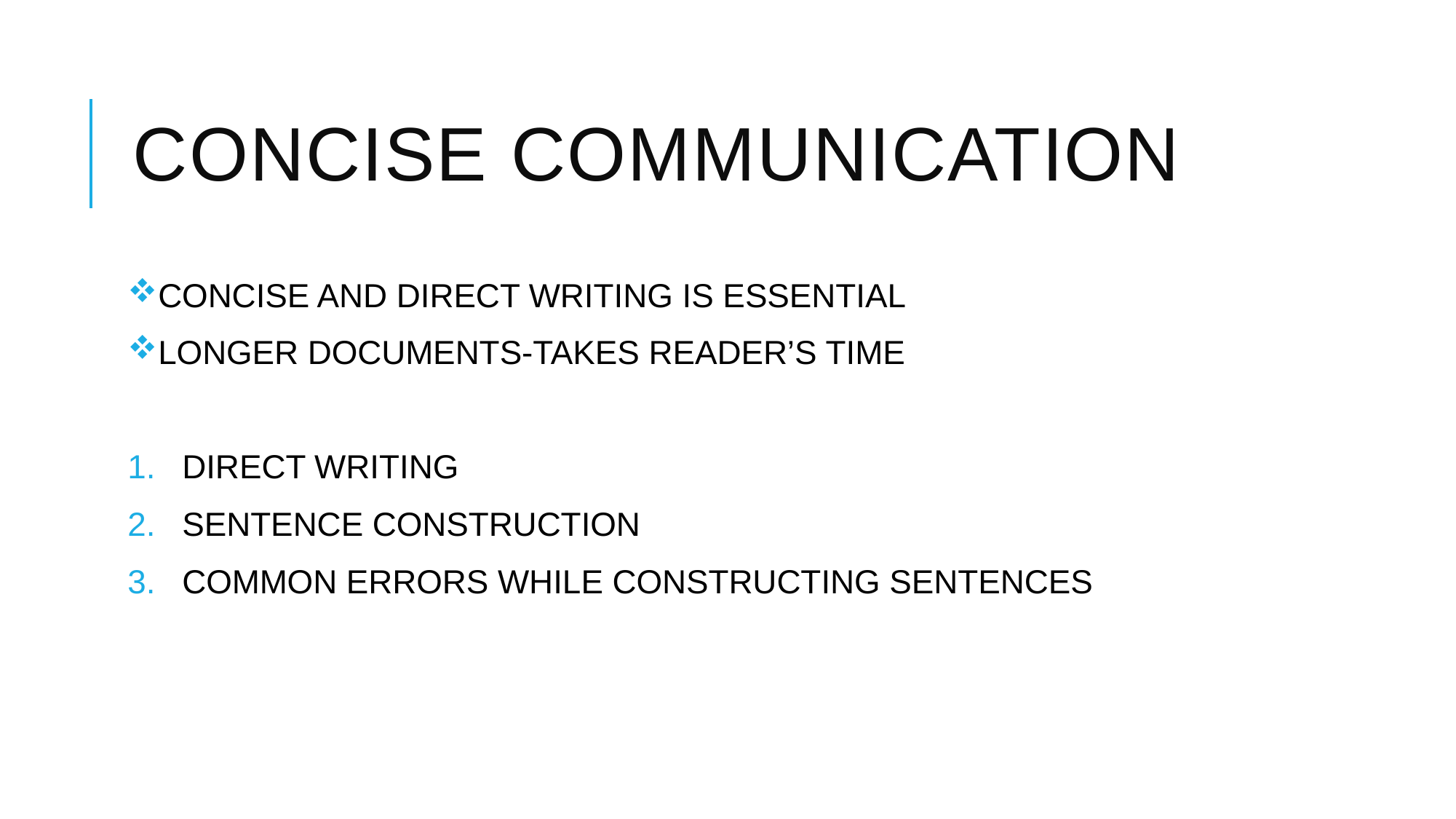

# CONCISE Communication
CONCISE AND DIRECT WRITING IS ESSENTIAL
LONGER DOCUMENTS-TAKES READER’S TIME

DIRECT WRITING
SENTENCE CONSTRUCTION
COMMON ERRORS WHILE CONSTRUCTING SENTENCES